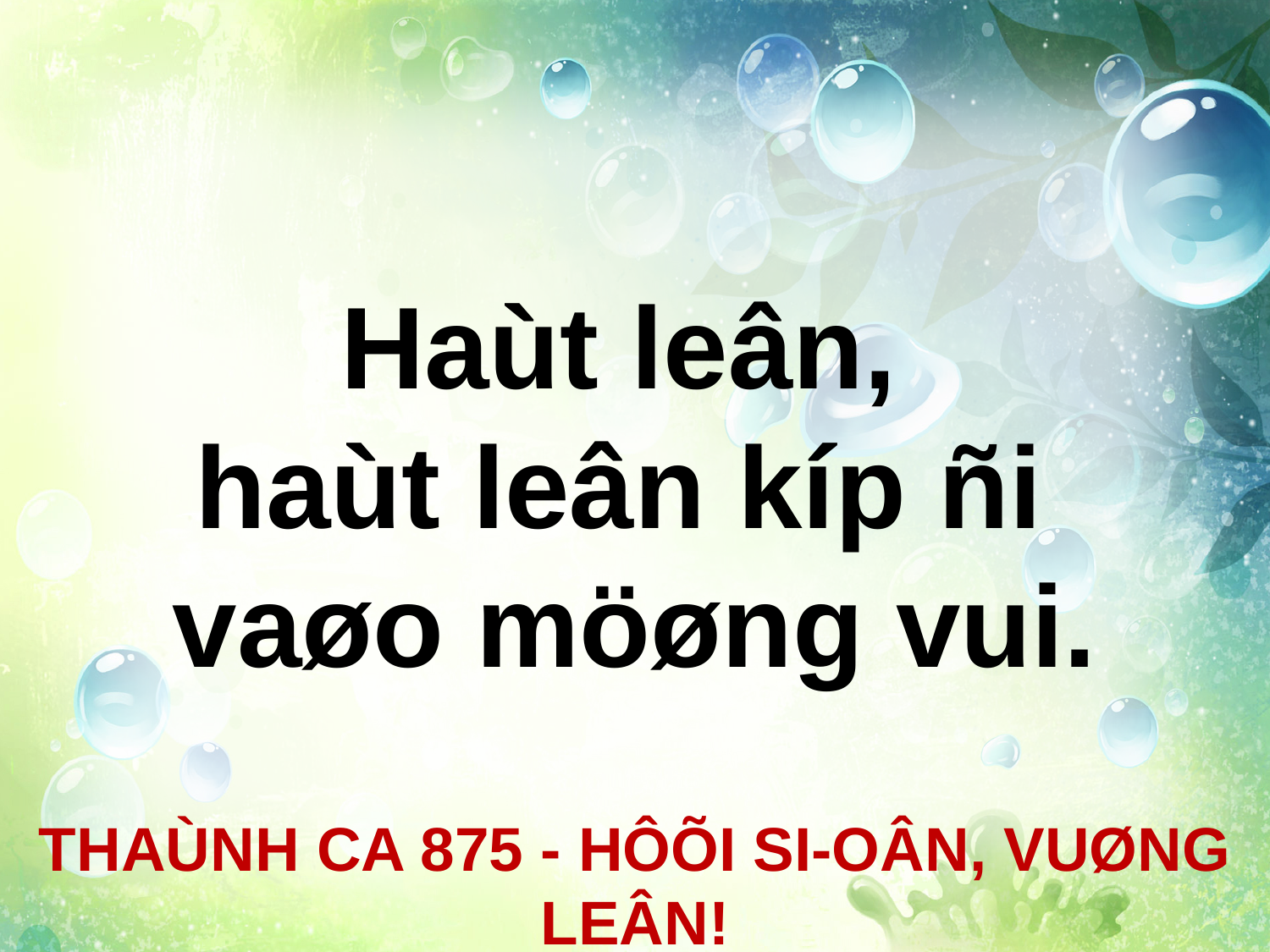

Haùt leân,
haùt leân kíp ñi
vaøo möøng vui.
THAÙNH CA 875 - HÔÕI SI-OÂN, VUØNG LEÂN!